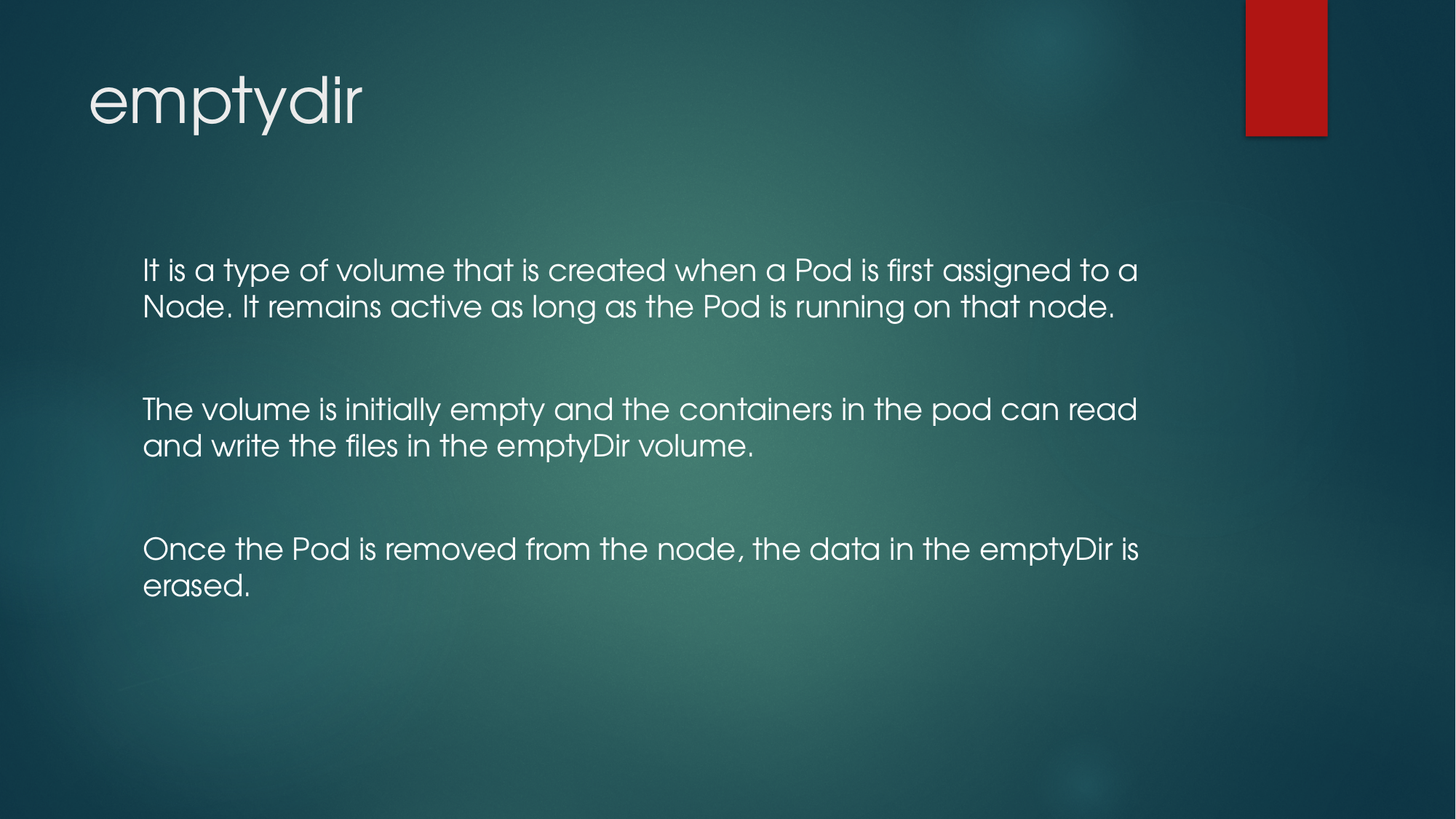

# emptydir
It is a type of volume that is created when a Pod is first assigned to a Node. It remains active as long as the Pod is running on that node.

The volume is initially empty and the containers in the pod can read and write the files in the emptyDir volume.

Once the Pod is removed from the node, the data in the emptyDir is erased.